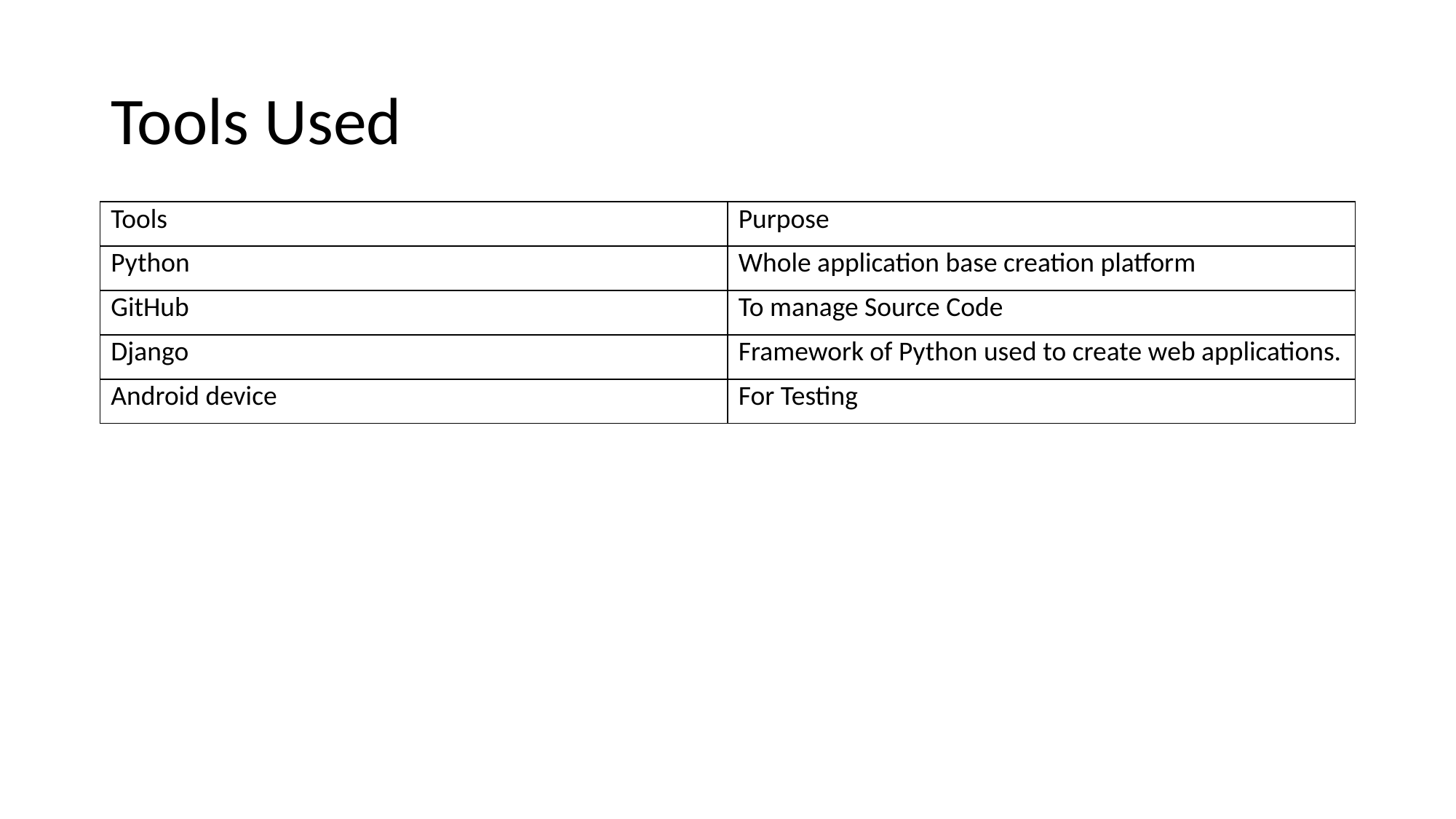

# Tools Used
| Tools | Purpose |
| --- | --- |
| Python | Whole application base creation platform |
| GitHub | To manage Source Code |
| Django | Framework of Python used to create web applications. |
| Android device | For Testing |